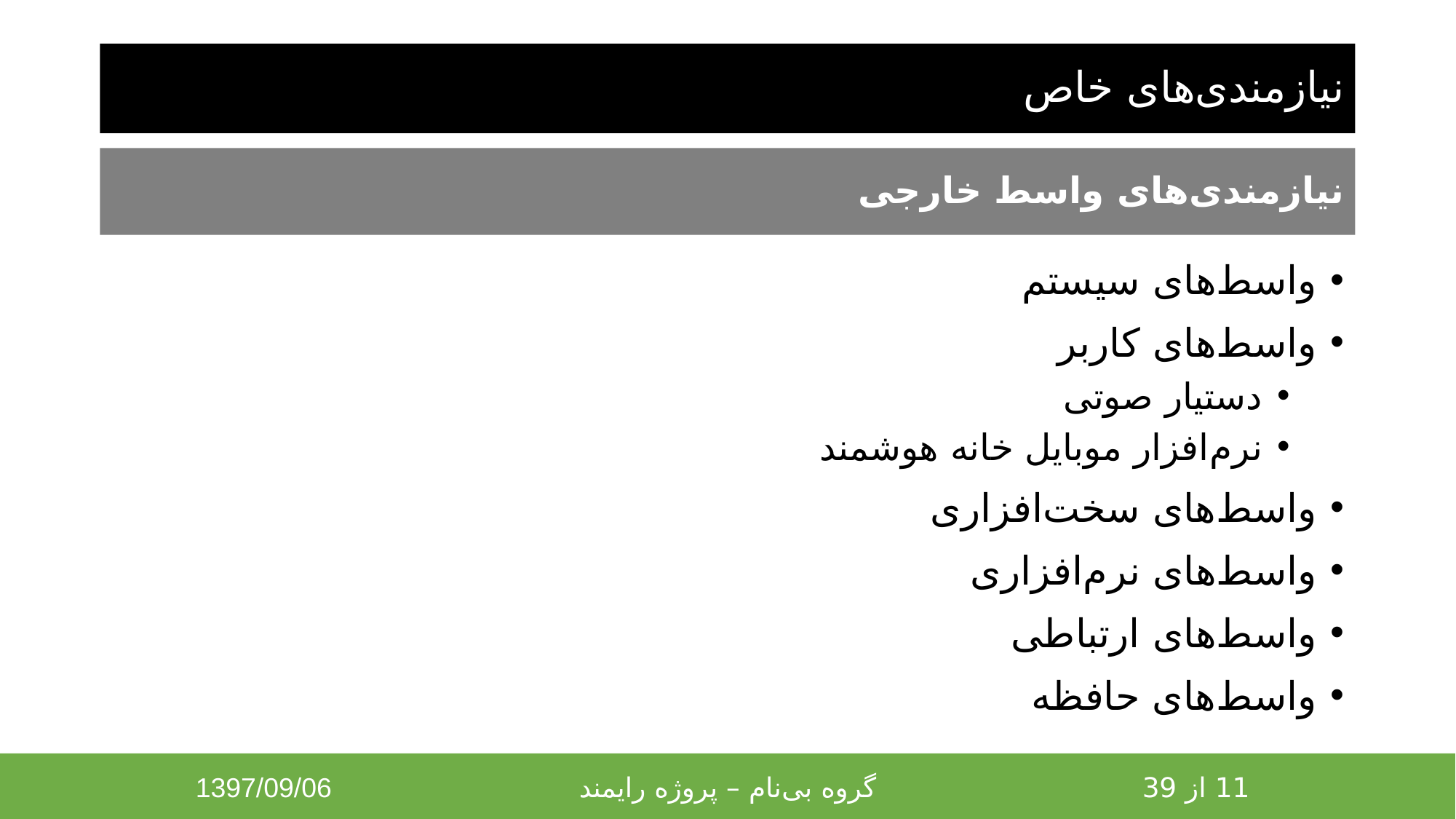

# نیازمندی‌های خاص
نیازمندی‌های واسط خارجی
واسط‌های سیستم
واسط‌های کاربر
دستیار صوتی
نرم‌افزار موبایل خانه هوشمند
واسط‌های سخت‌افزاری
واسط‌های نرم‌افزاری
واسط‌های ارتباطی
واسط‌های حافظه